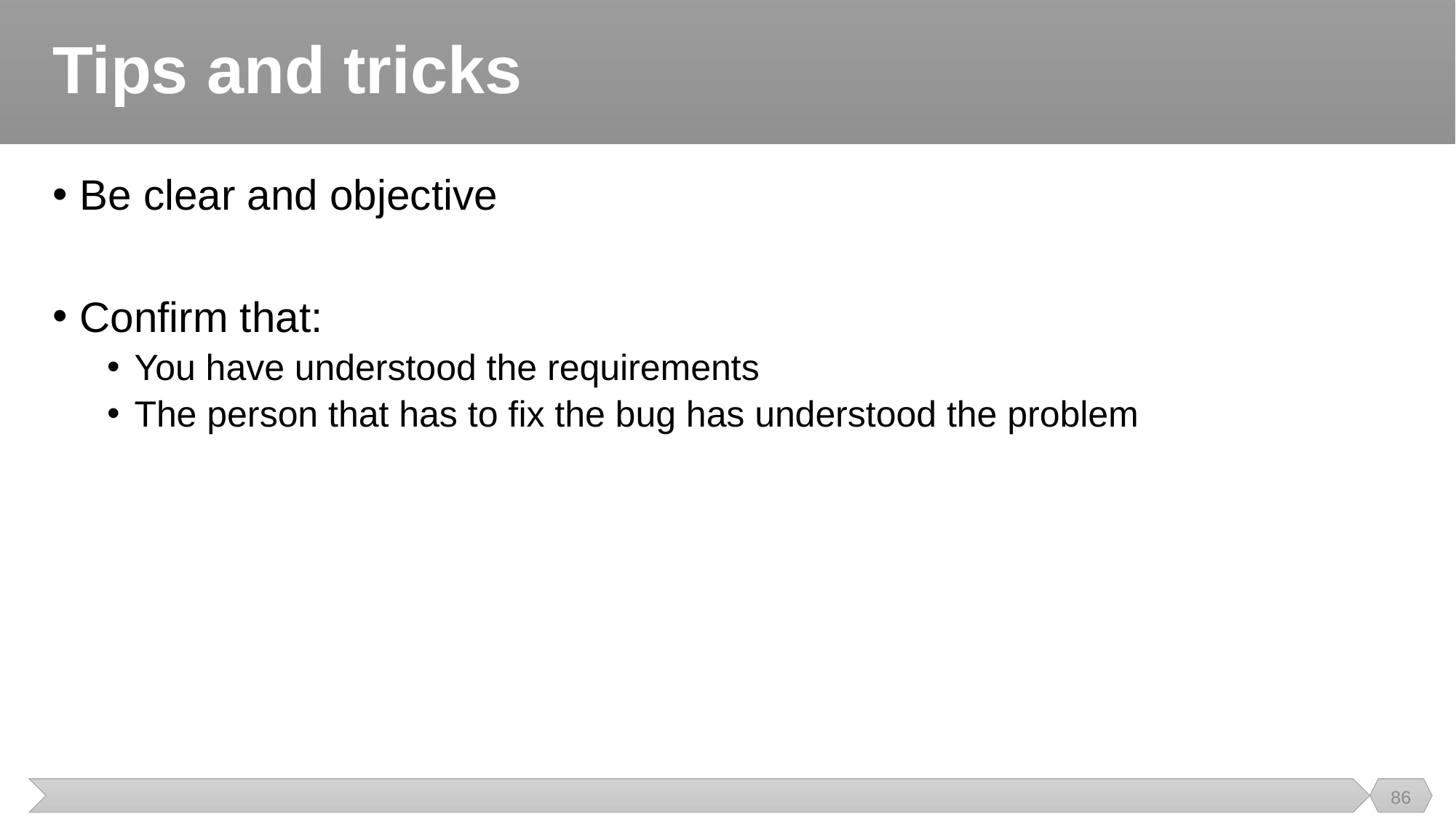

# Tips and tricks
Be clear and objective

Confirm that:
You have understood the requirements
The person that has to fix the bug has understood the problem

86